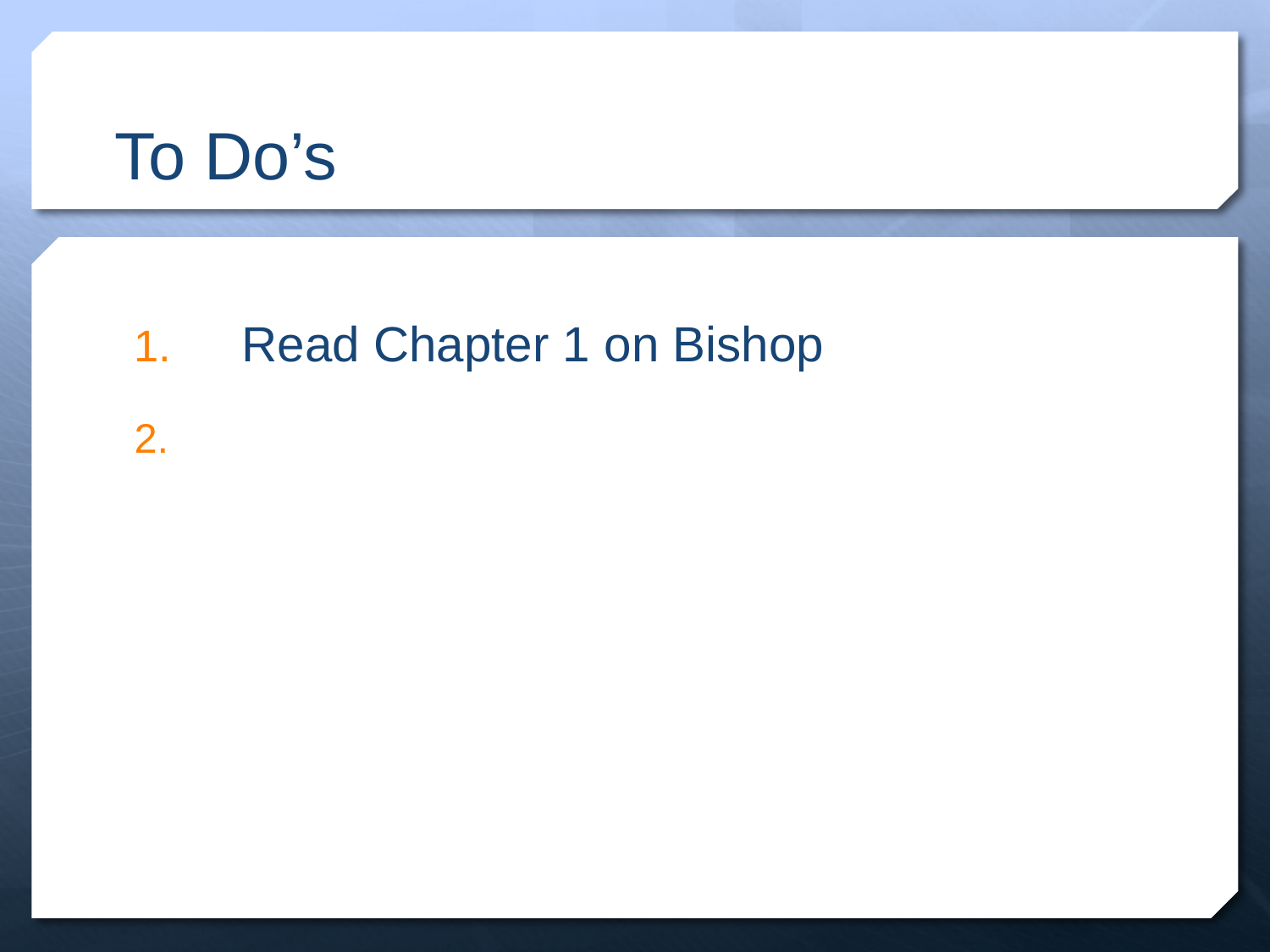

# To Do’s
Read Chapter 1 on Bishop